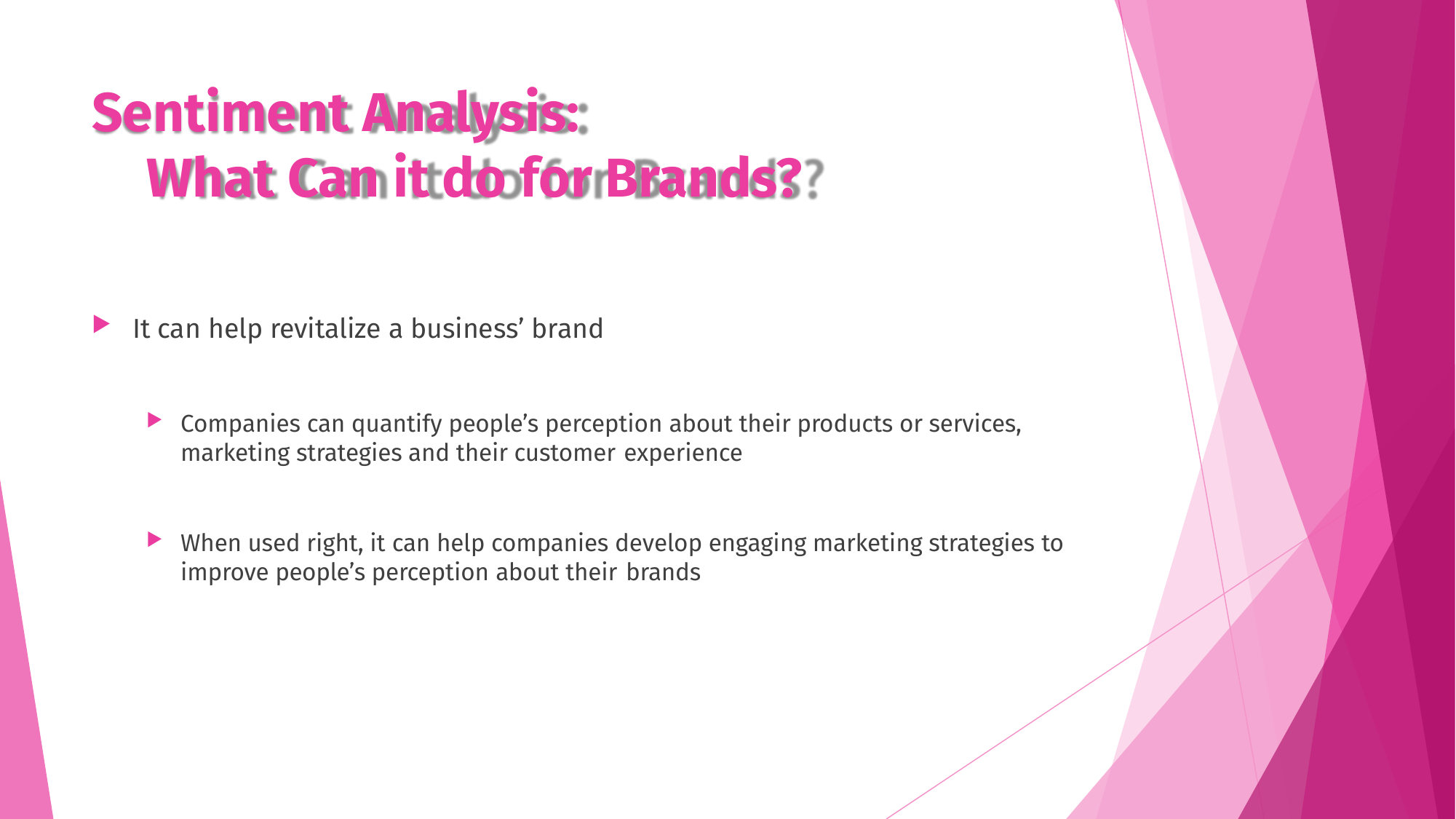

# Sentiment Analysis:
What Can it do for Brands?

It can help revitalize a business’ brand

Companies can quantify people’s perception about their products or services,  marketing strategies and their customer experience

When used right, it can help companies develop engaging marketing strategies to  improve people’s perception about their brands